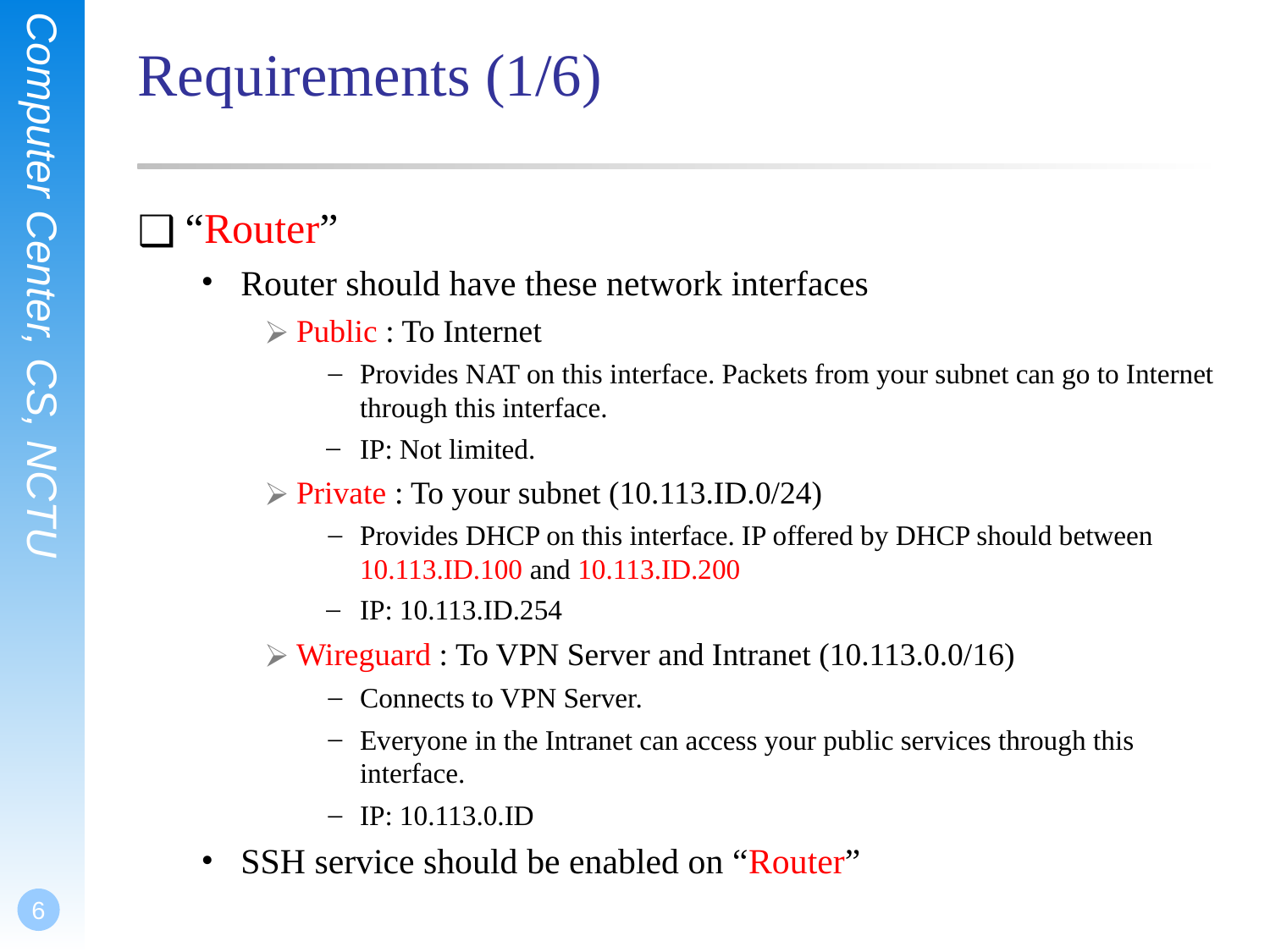

# Requirements (1/6)
“Router”
Router should have these network interfaces
Public : To Internet
Provides NAT on this interface. Packets from your subnet can go to Internet through this interface.
IP: Not limited.
Private : To your subnet (10.113.ID.0/24)
Provides DHCP on this interface. IP offered by DHCP should between 10.113.ID.100 and 10.113.ID.200
IP: 10.113.ID.254
Wireguard : To VPN Server and Intranet (10.113.0.0/16)
Connects to VPN Server.
Everyone in the Intranet can access your public services through this interface.
IP: 10.113.0.ID
SSH service should be enabled on “Router”